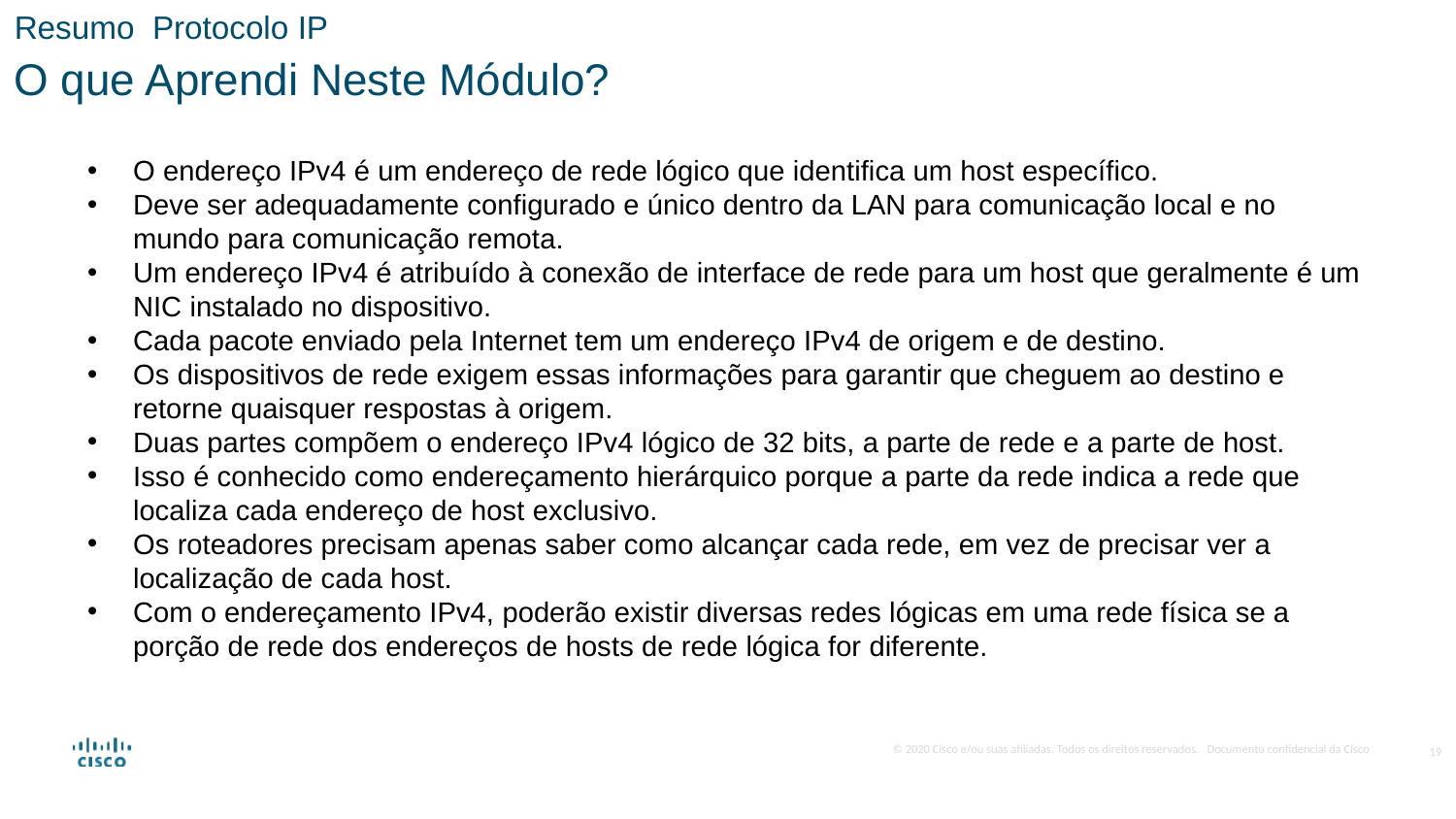

Resumo  Protocolo IP
O que Aprendi Neste Módulo?
O endereço IPv4 é um endereço de rede lógico que identifica um host específico.
Deve ser adequadamente configurado e único dentro da LAN para comunicação local e no mundo para comunicação remota.
Um endereço IPv4 é atribuído à conexão de interface de rede para um host que geralmente é um NIC instalado no dispositivo.
Cada pacote enviado pela Internet tem um endereço IPv4 de origem e de destino.
Os dispositivos de rede exigem essas informações para garantir que cheguem ao destino e retorne quaisquer respostas à origem.
Duas partes compõem o endereço IPv4 lógico de 32 bits, a parte de rede e a parte de host.
Isso é conhecido como endereçamento hierárquico porque a parte da rede indica a rede que localiza cada endereço de host exclusivo.
Os roteadores precisam apenas saber como alcançar cada rede, em vez de precisar ver a localização de cada host.
Com o endereçamento IPv4, poderão existir diversas redes lógicas em uma rede física se a porção de rede dos endereços de hosts de rede lógica for diferente.

19